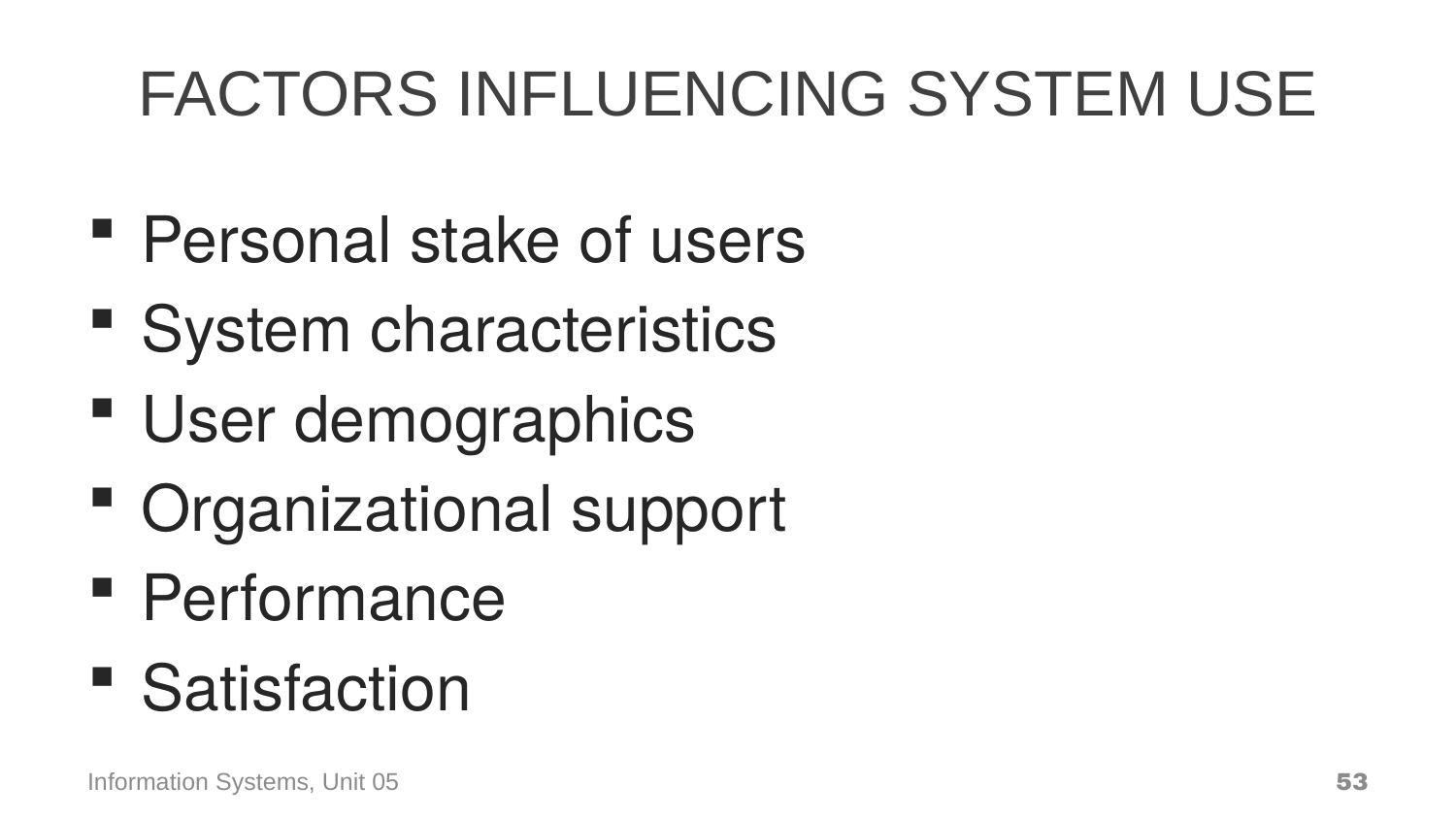

# Factors Influencing System Use
Personal stake of users
System characteristics
User demographics
Organizational support
Performance
Satisfaction
Information Systems, Unit 05
53